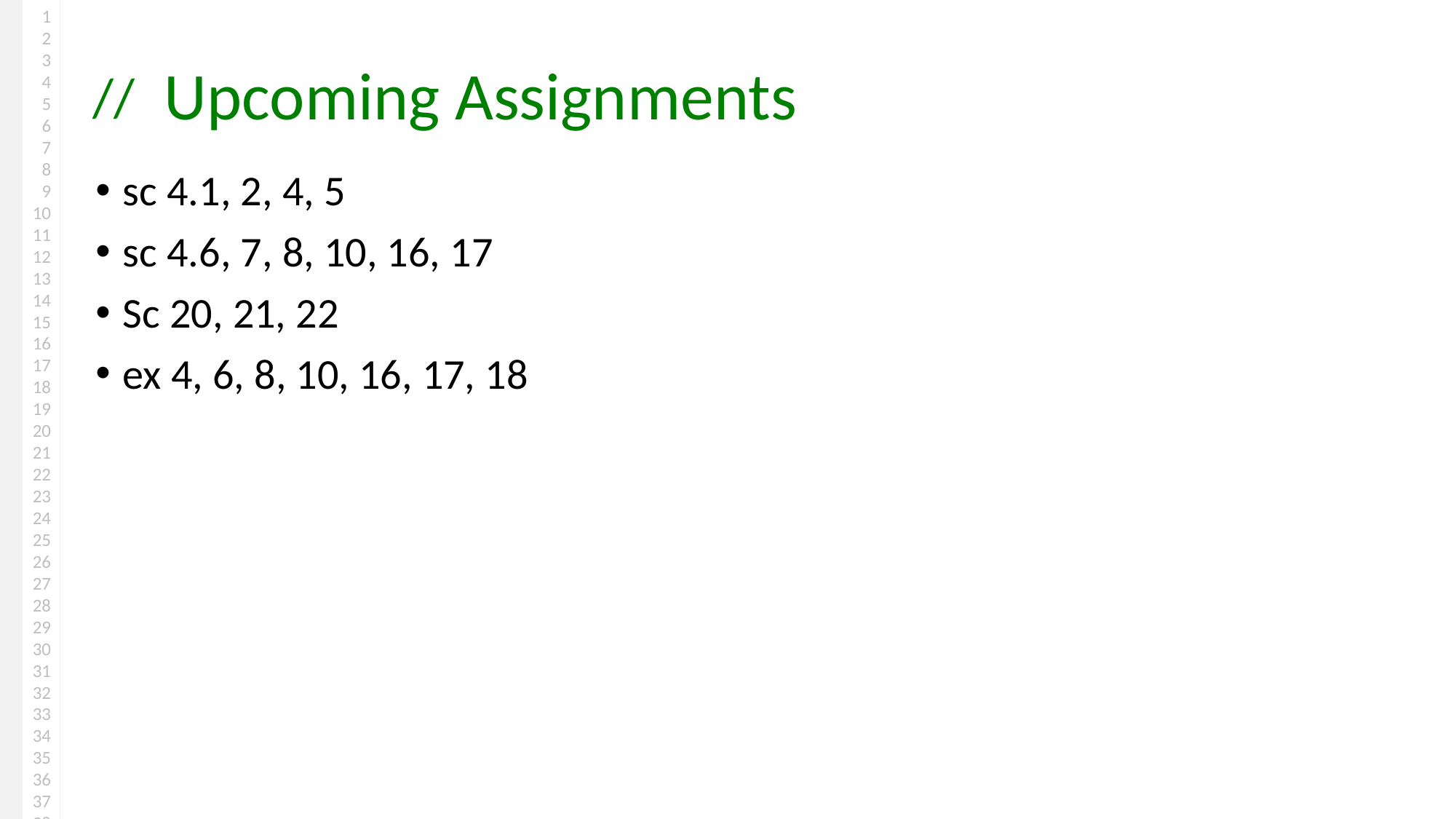

# Upcoming Assignments
sc 4.1, 2, 4, 5
sc 4.6, 7, 8, 10, 16, 17
Sc 20, 21, 22
ex 4, 6, 8, 10, 16, 17, 18